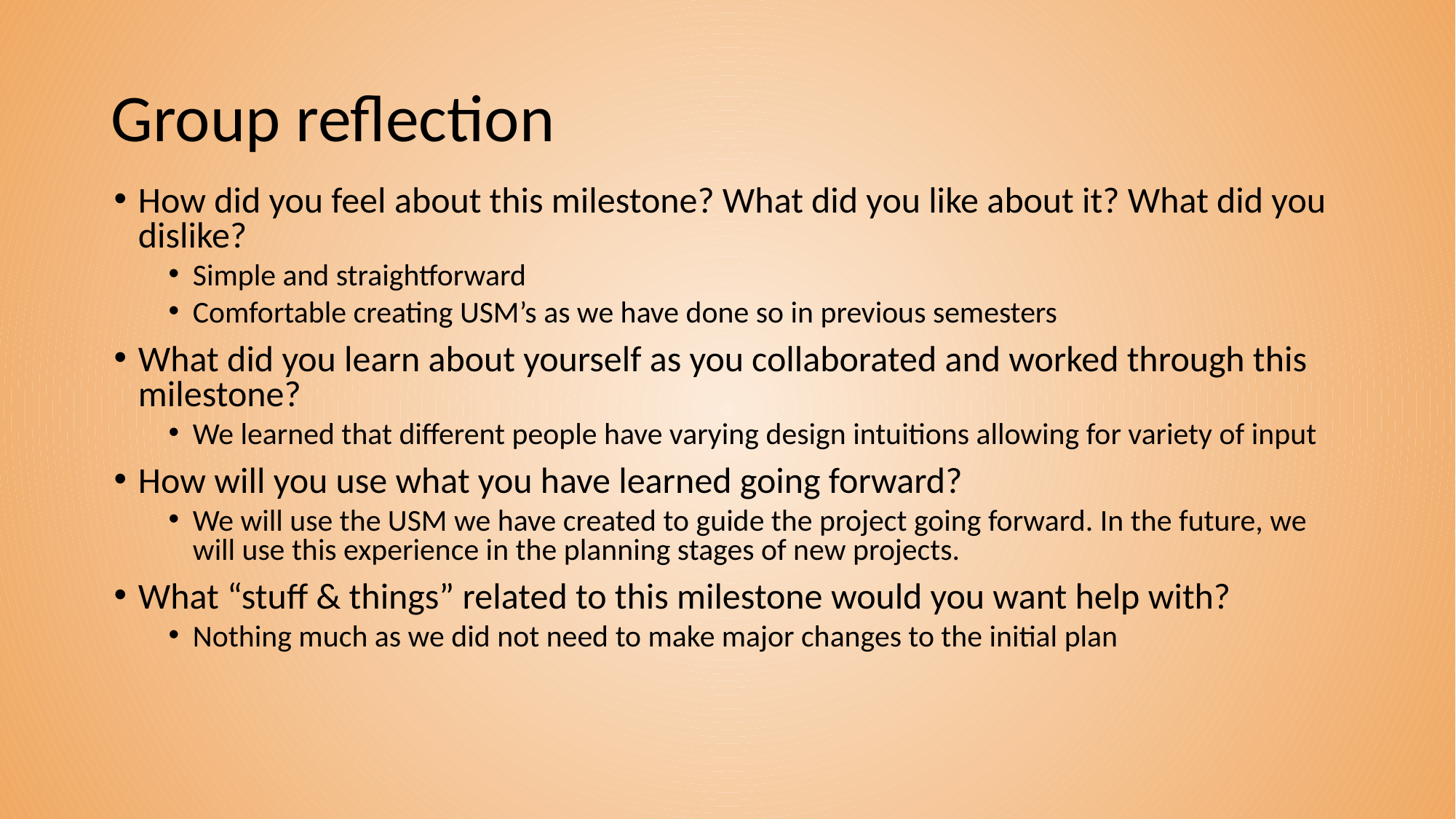

# Group reflection
How did you feel about this milestone? What did you like about it? What did you dislike?
Simple and straightforward
Comfortable creating USM’s as we have done so in previous semesters
What did you learn about yourself as you collaborated and worked through this milestone?
We learned that different people have varying design intuitions allowing for variety of input
How will you use what you have learned going forward?
We will use the USM we have created to guide the project going forward. In the future, we will use this experience in the planning stages of new projects.
What “stuff & things” related to this milestone would you want help with?
Nothing much as we did not need to make major changes to the initial plan